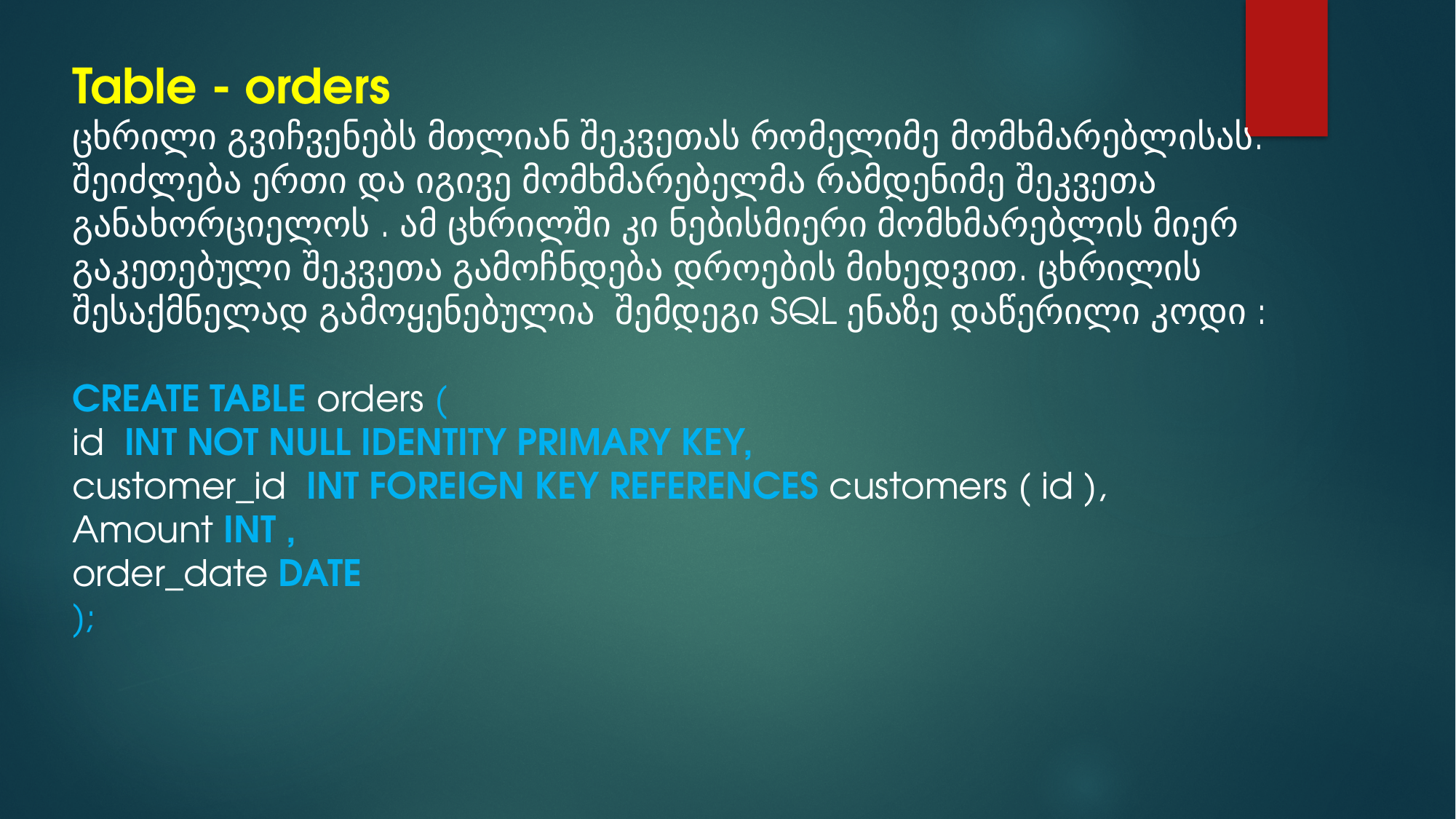

Table - orders
ცხრილი გვიჩვენებს მთლიან შეკვეთას რომელიმე მომხმარებლისას. შეიძლება ერთი და იგივე მომხმარებელმა რამდენიმე შეკვეთა განახორციელოს . ამ ცხრილში კი ნებისმიერი მომხმარებლის მიერ გაკეთებული შეკვეთა გამოჩნდება დროების მიხედვით. ცხრილის შესაქმნელად გამოყენებულია  შემდეგი SQL ენაზე დაწერილი კოდი :

CREATE TABLE orders (
id  INT NOT NULL IDENTITY PRIMARY KEY,
customer_id  INT FOREIGN KEY REFERENCES customers ( id ),
Amount INT ,
order_date DATE
);